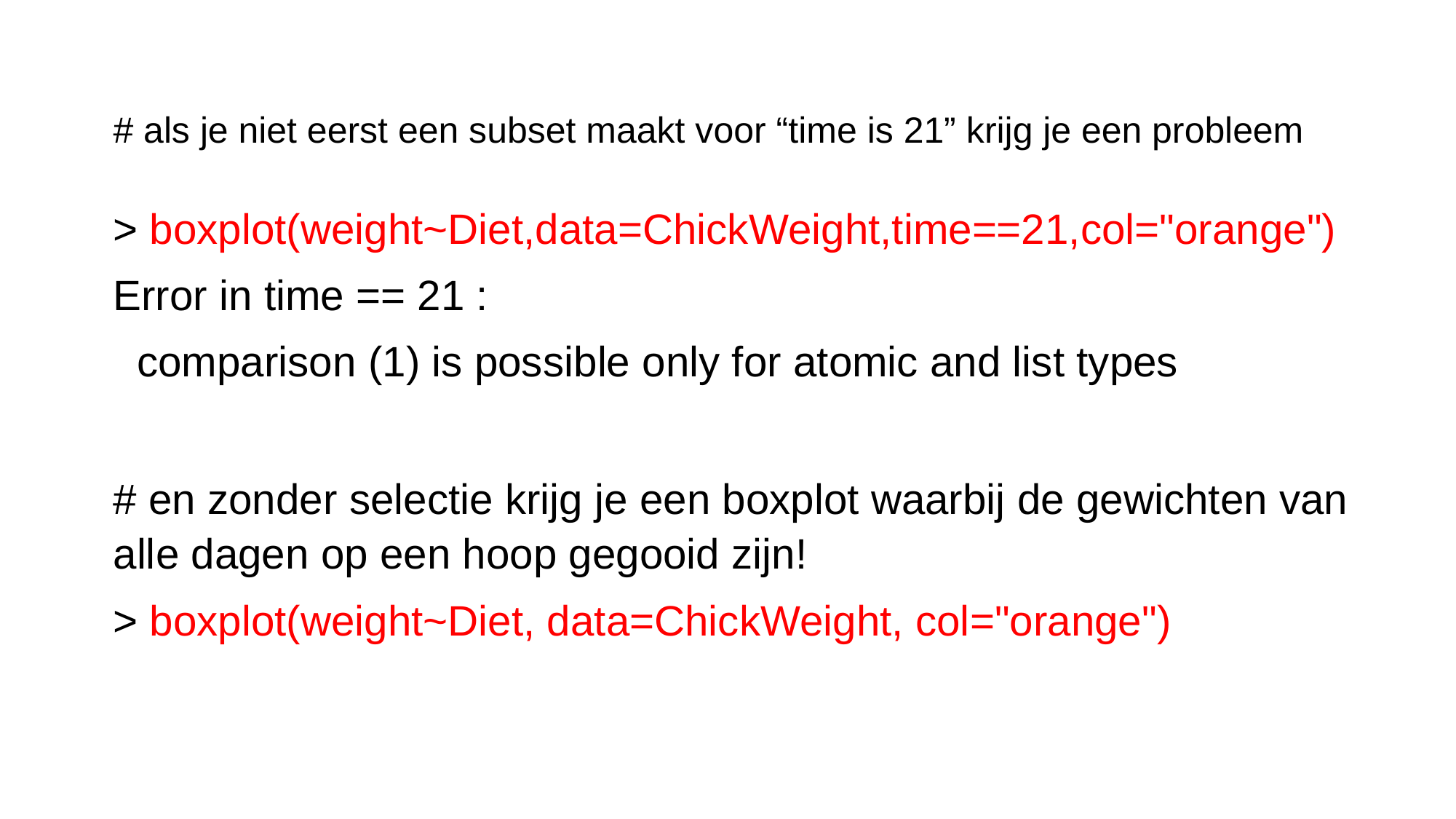

# als je niet eerst een subset maakt voor “time is 21” krijg je een probleem

> boxplot(weight~Diet,data=ChickWeight,time==21,col="orange")
Error in time == 21 :
  comparison (1) is possible only for atomic and list types

# en zonder selectie krijg je een boxplot waarbij de gewichten van alle dagen op een hoop gegooid zijn!
> boxplot(weight~Diet, data=ChickWeight, col="orange")